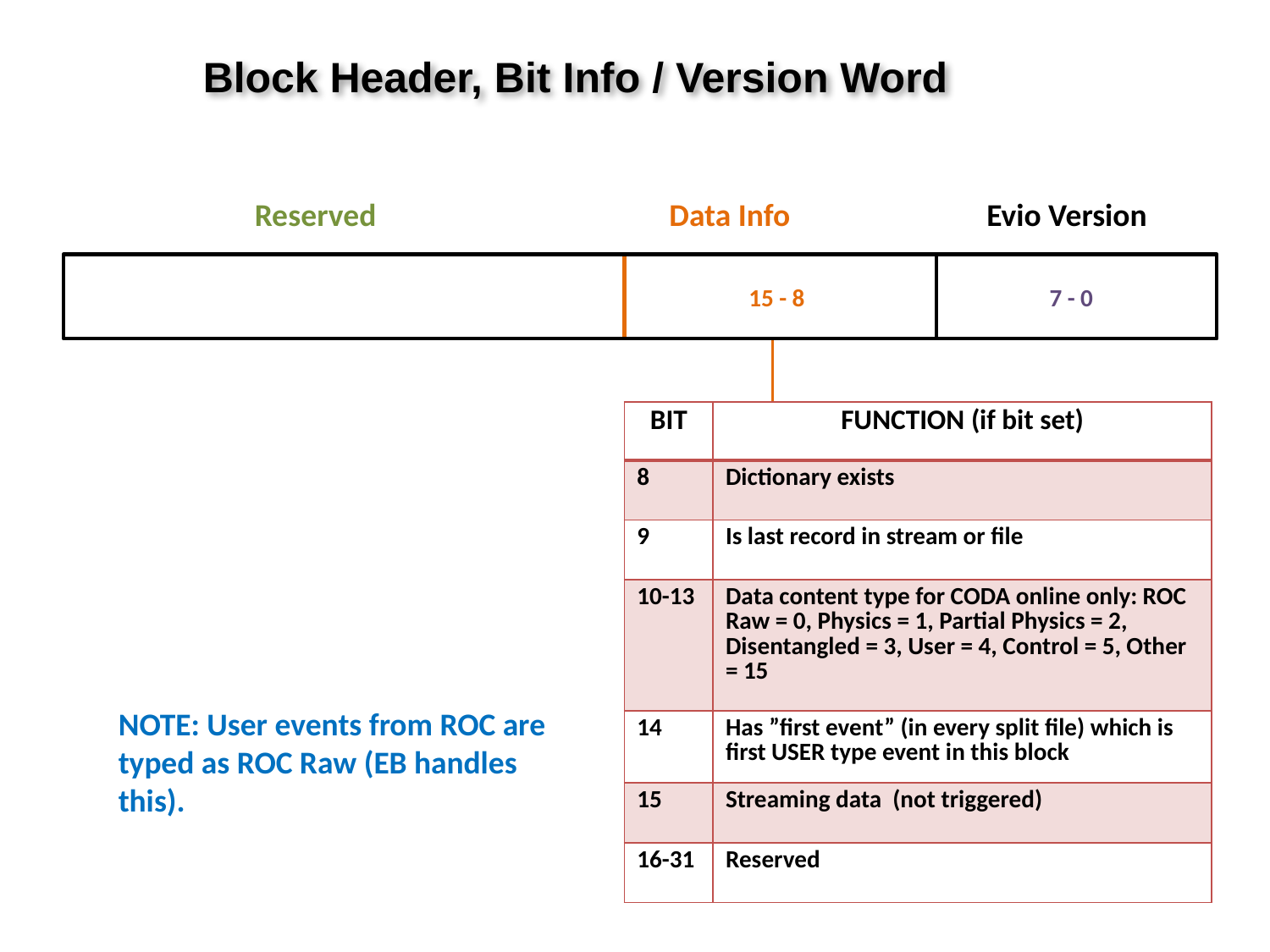

Block Header, Bit Info / Version Word
Reserved
Data Info
Evio Version

15 - 8
7 - 0
| BIT | FUNCTION (if bit set) |
| --- | --- |
| 8 | Dictionary exists |
| 9 | Is last record in stream or file |
| 10-13 | Data content type for CODA online only: ROC Raw = 0, Physics = 1, Partial Physics = 2, Disentangled = 3, User = 4, Control = 5, Other = 15 |
| 14 | Has ”first event” (in every split file) which is first USER type event in this block |
| 15 | Streaming data (not triggered) |
| 16-31 | Reserved |
NOTE: User events from ROC are typed as ROC Raw (EB handles this).